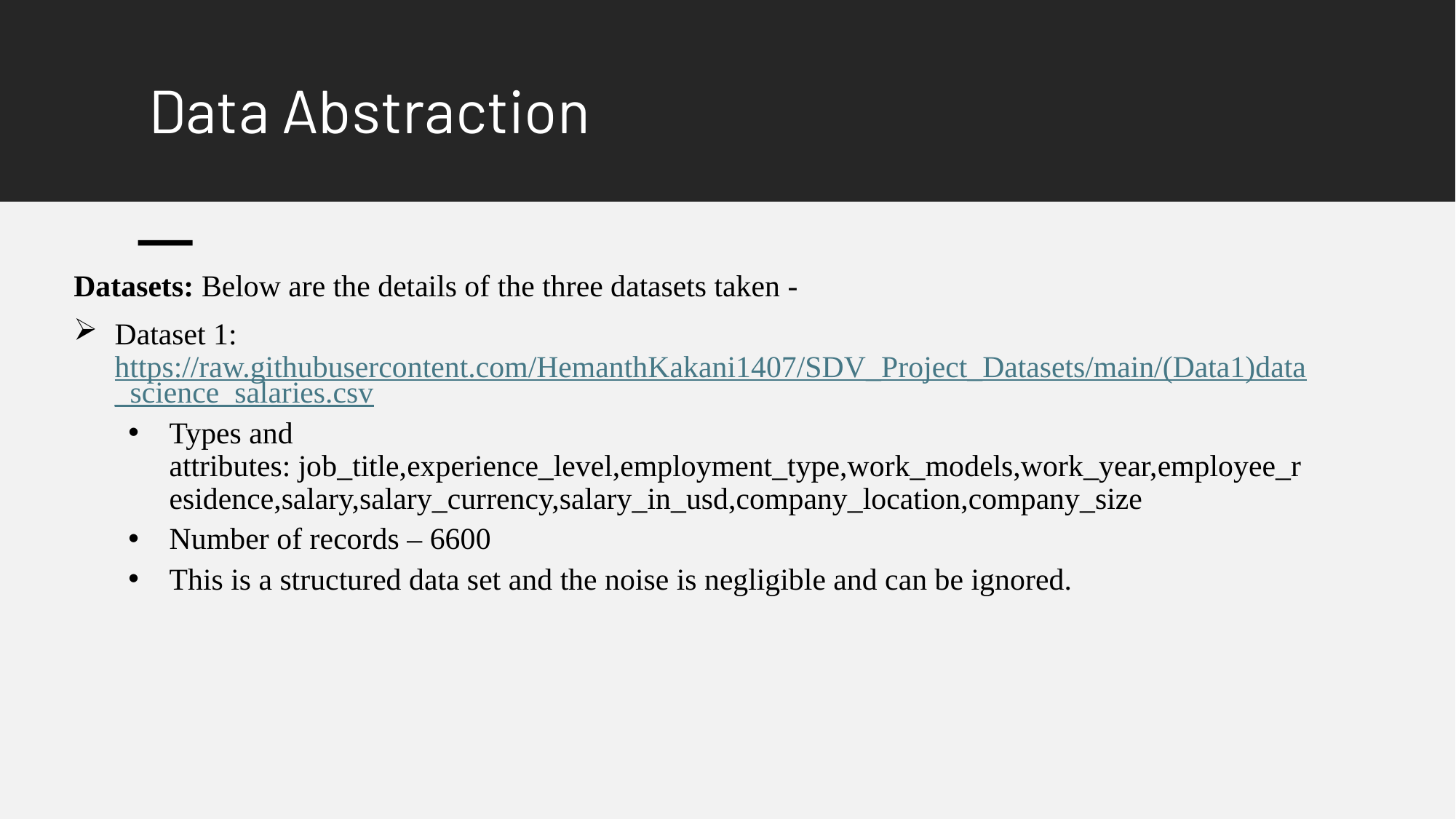

# Data Abstraction

Datasets: Below are the details of the three datasets taken -
Dataset 1: https://raw.githubusercontent.com/HemanthKakani1407/SDV_Project_Datasets/main/(Data1)data_science_salaries.csv
Types and attributes: job_title,experience_level,employment_type,work_models,work_year,employee_residence,salary,salary_currency,salary_in_usd,company_location,company_size
Number of records – 6600
This is a structured data set and the noise is negligible and can be ignored.